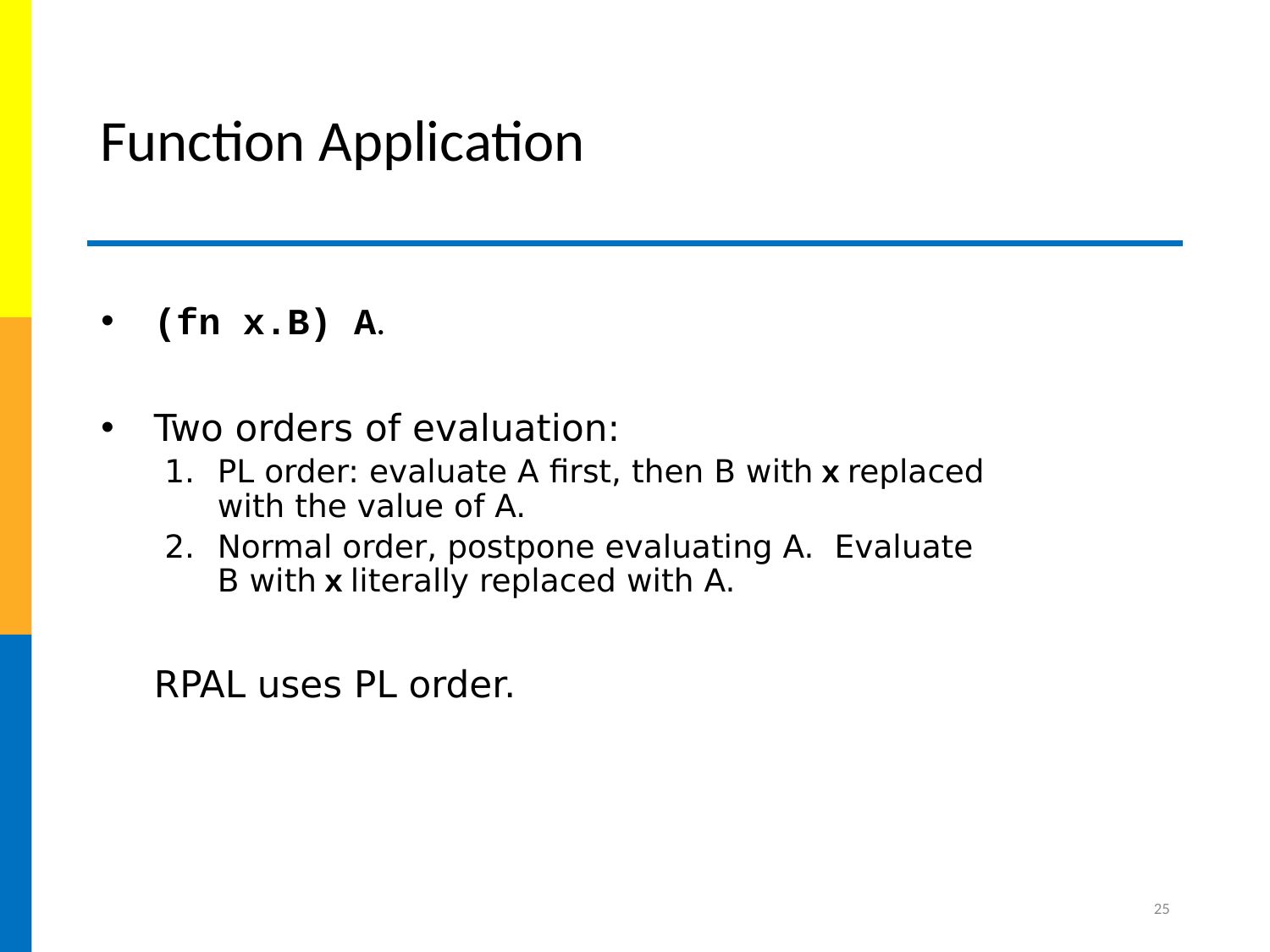

# Function Application
(fn x.B) A.

Two orders of evaluation:
PL order: evaluate A first, then B with x replaced with the value of A.
Normal order, postpone evaluating A.  Evaluate B with x literally replaced with A.

	RPAL uses PL order.

25